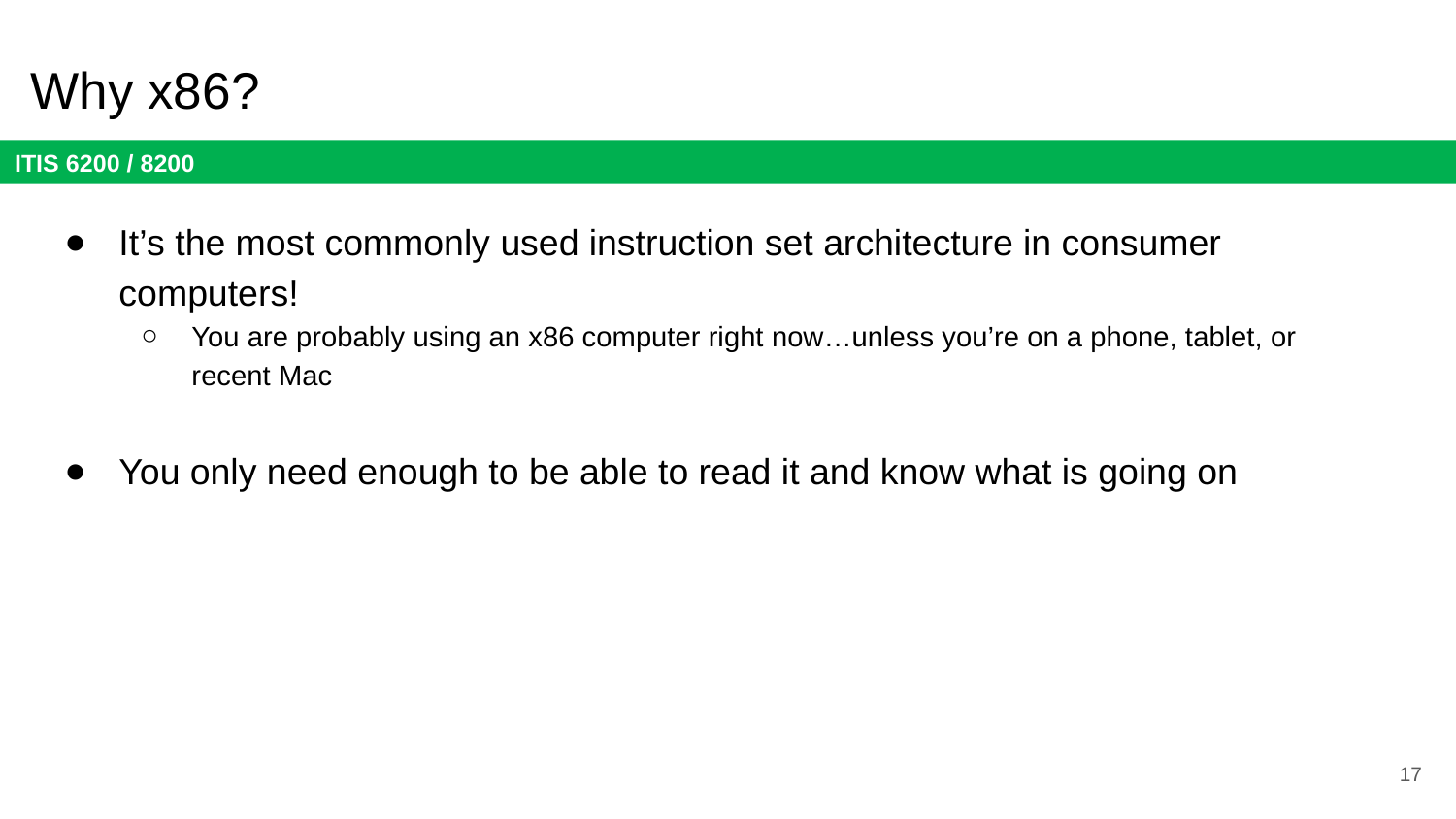

# Why x86?
It’s the most commonly used instruction set architecture in consumer computers!
You are probably using an x86 computer right now…unless you’re on a phone, tablet, or recent Mac

You only need enough to be able to read it and know what is going on
17